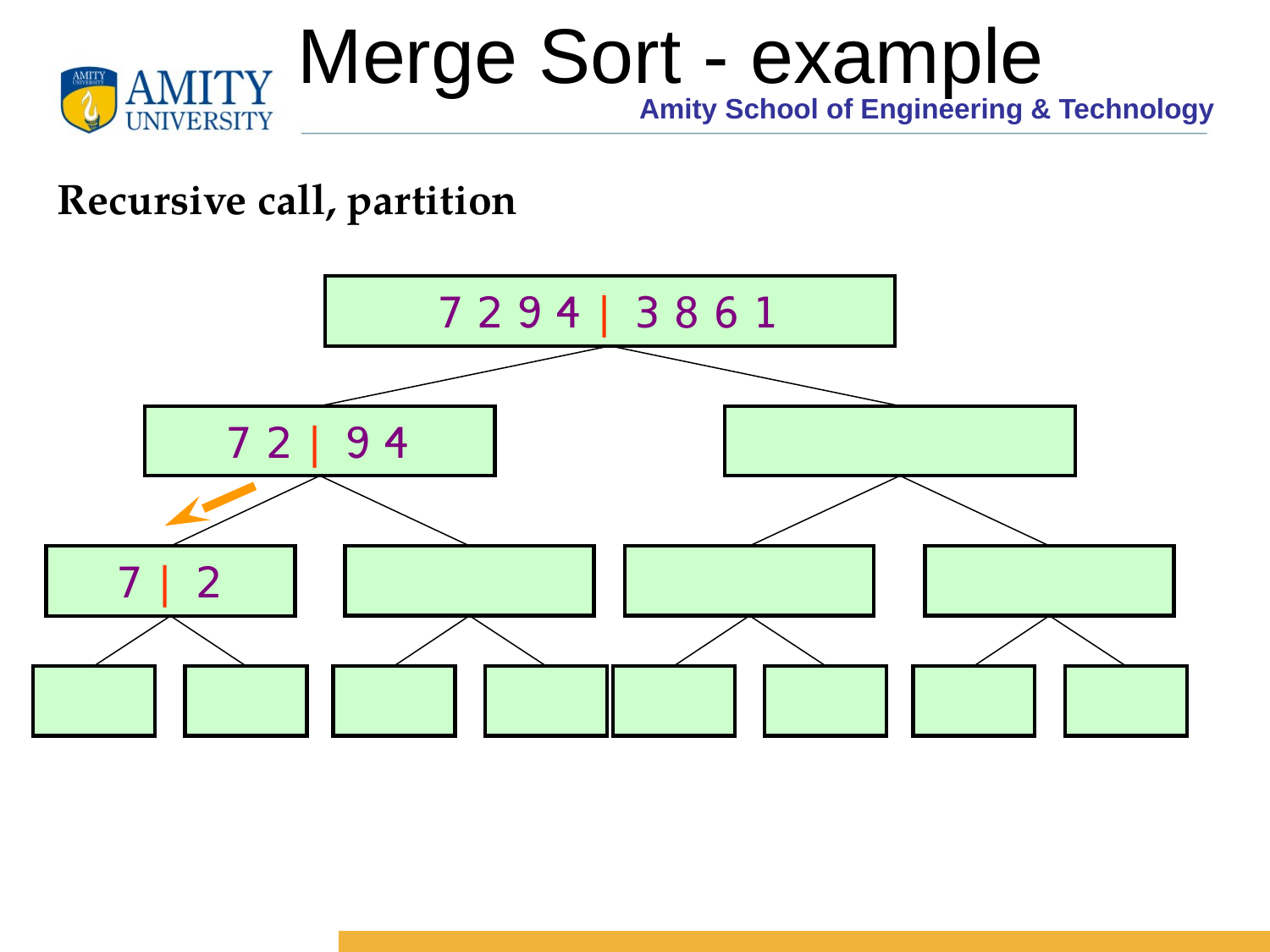

# Merge Sort - example
Recursive call, partition
7 2 9 4 | 3 8 6 1
7 2 | 9 4

7 | 2

33